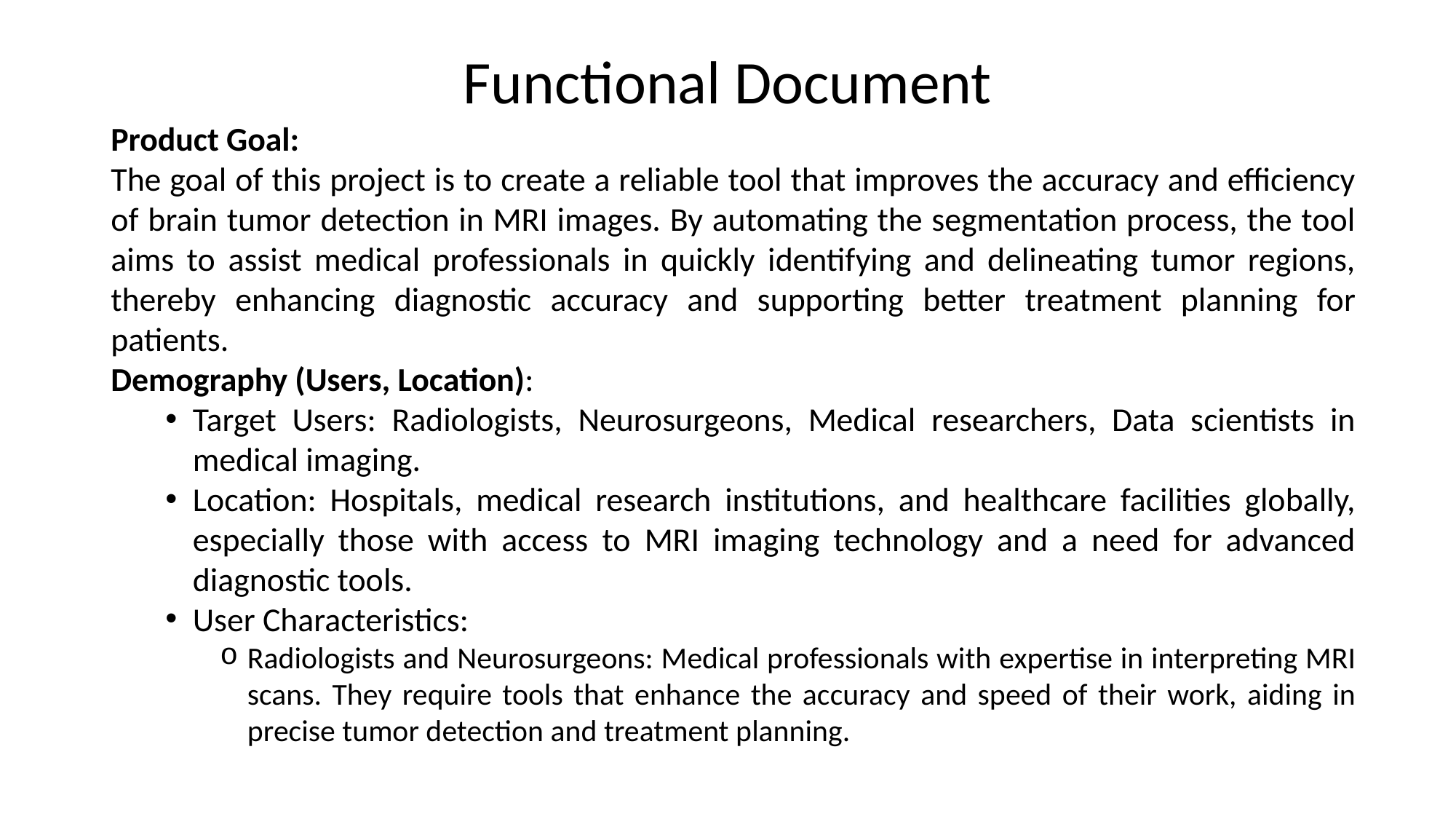

# Functional Document
Product Goal:
The goal of this project is to create a reliable tool that improves the accuracy and efficiency of brain tumor detection in MRI images. By automating the segmentation process, the tool aims to assist medical professionals in quickly identifying and delineating tumor regions, thereby enhancing diagnostic accuracy and supporting better treatment planning for patients.
Demography (Users, Location):
Target Users: Radiologists, Neurosurgeons, Medical researchers, Data scientists in medical imaging.
Location: Hospitals, medical research institutions, and healthcare facilities globally, especially those with access to MRI imaging technology and a need for advanced diagnostic tools.
User Characteristics:
Radiologists and Neurosurgeons: Medical professionals with expertise in interpreting MRI scans. They require tools that enhance the accuracy and speed of their work, aiding in precise tumor detection and treatment planning.